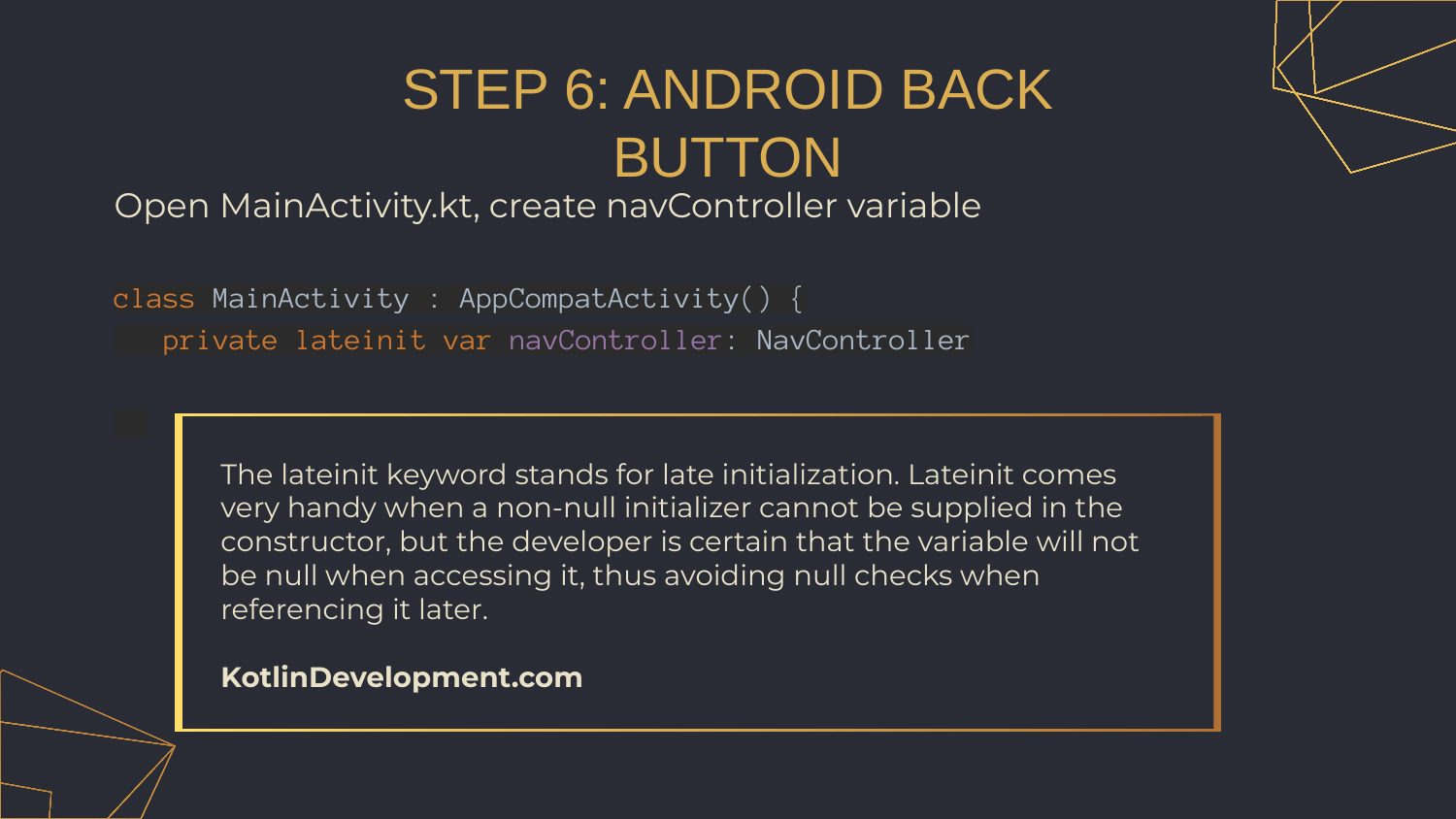

# STEP 6: ANDROID BACK BUTTON
Open MainActivity.kt, create navController variable

class MainActivity : AppCompatActivity() {
   private lateinit var navController: NavController

The lateinit keyword stands for late initialization. Lateinit comes very handy when a non-null initializer cannot be supplied in the constructor, but the developer is certain that the variable will not be null when accessing it, thus avoiding null checks when referencing it later.
KotlinDevelopment.com